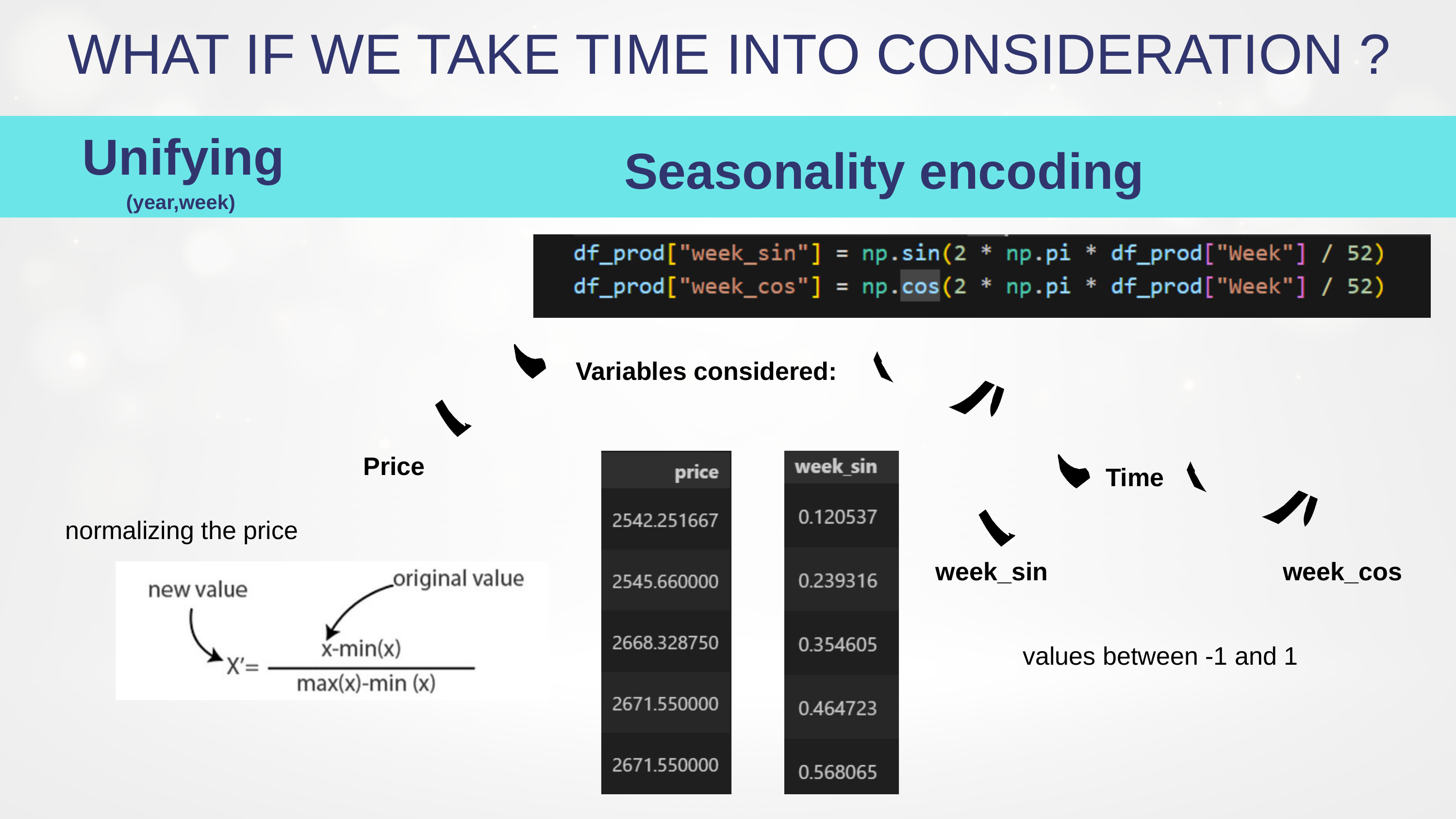

WHAT IF WE TAKE TIME INTO CONSIDERATION ?
Unifying
(year,week)

Seasonality encoding

Variables considered:

Price

Time

normalizing the price
week_sin
week_cos

values between -1 and 1